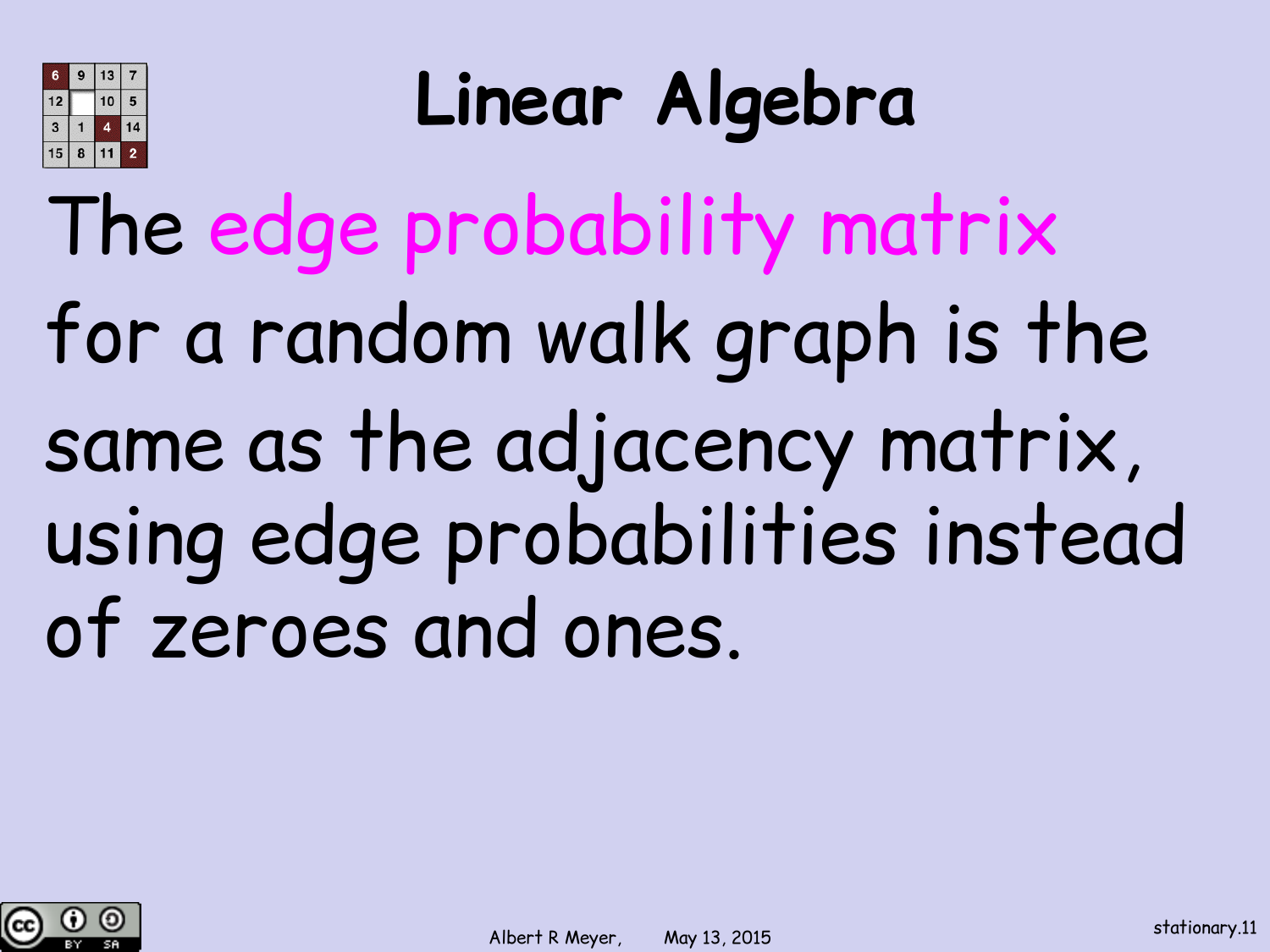

# Linear Algebra
The edge probability matrix
for a random walk graph is the
same as the adjacency matrix, using edge probabilities instead of zeroes and ones.
stationary.11

Albert R Meyer,        May 13, 2015